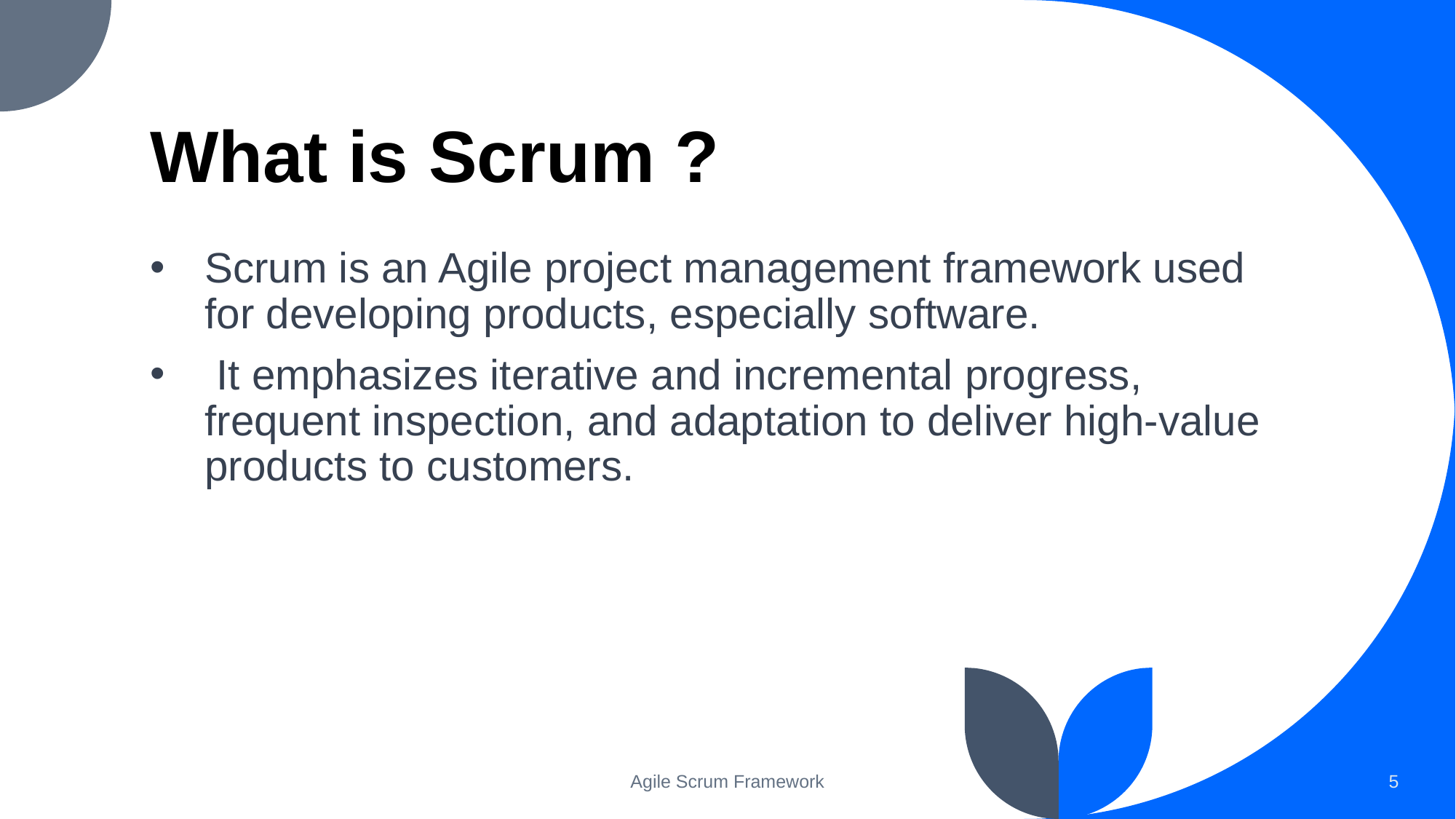

# What is Scrum ?
Scrum is an Agile project management framework used for developing products, especially software.
 It emphasizes iterative and incremental progress, frequent inspection, and adaptation to deliver high-value products to customers.
Agile Scrum Framework
5